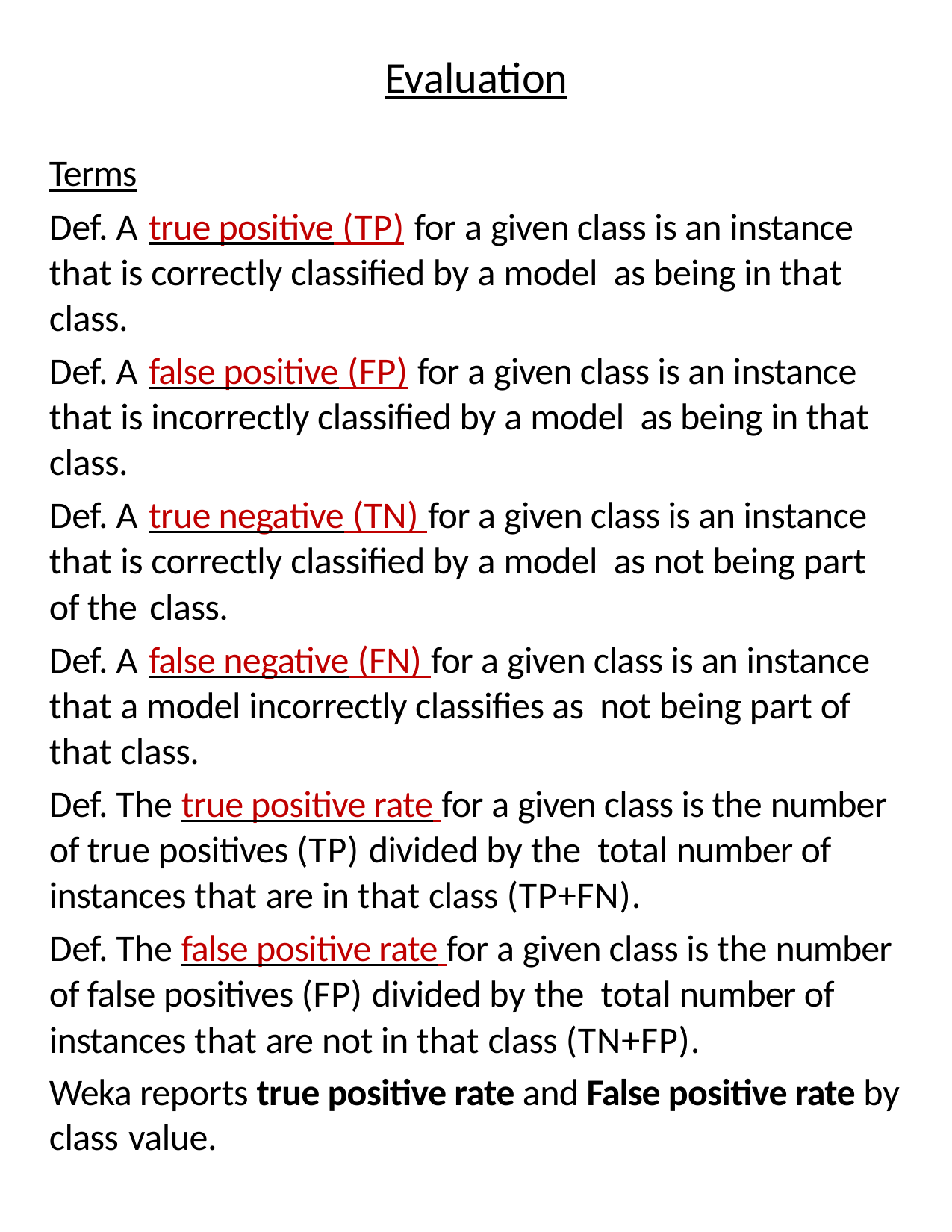

# Evaluation
Terms
Def. A true positive (TP) for a given class is an instance that is correctly classified by a model  as being in that class.
Def. A false positive (FP) for a given class is an instance that is incorrectly classified by a model  as being in that class.
Def. A true negative (TN) for a given class is an instance that is correctly classified by a model  as not being part of the class.
Def. A false negative (FN) for a given class is an instance that a model incorrectly classifies as  not being part of that class.
Def. The true positive rate for a given class is the number of true positives (TP) divided by the  total number of instances that are in that class (TP+FN).
Def. The false positive rate for a given class is the number of false positives (FP) divided by the  total number of instances that are not in that class (TN+FP).
Weka reports true positive rate and False positive rate by class value.